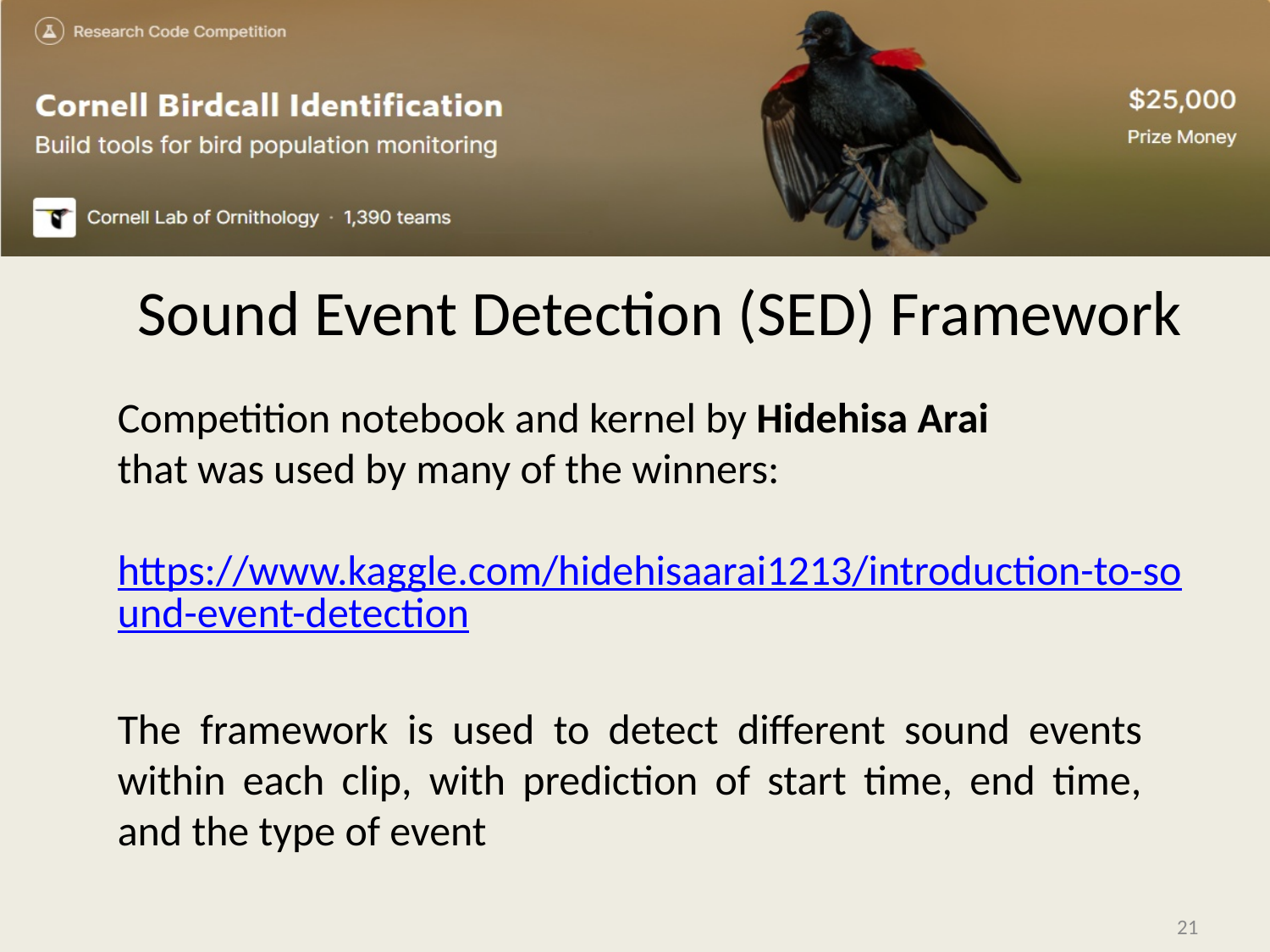

Sound Event Detection (SED) Framework

Competition notebook and kernel by Hidehisa Arai
that was used by many of the winners:

https://www.kaggle.com/hidehisaarai1213/introduction-to-sound-event-detection
The framework is used to detect different sound events within each clip, with prediction of start time, end time, and the type of event
21